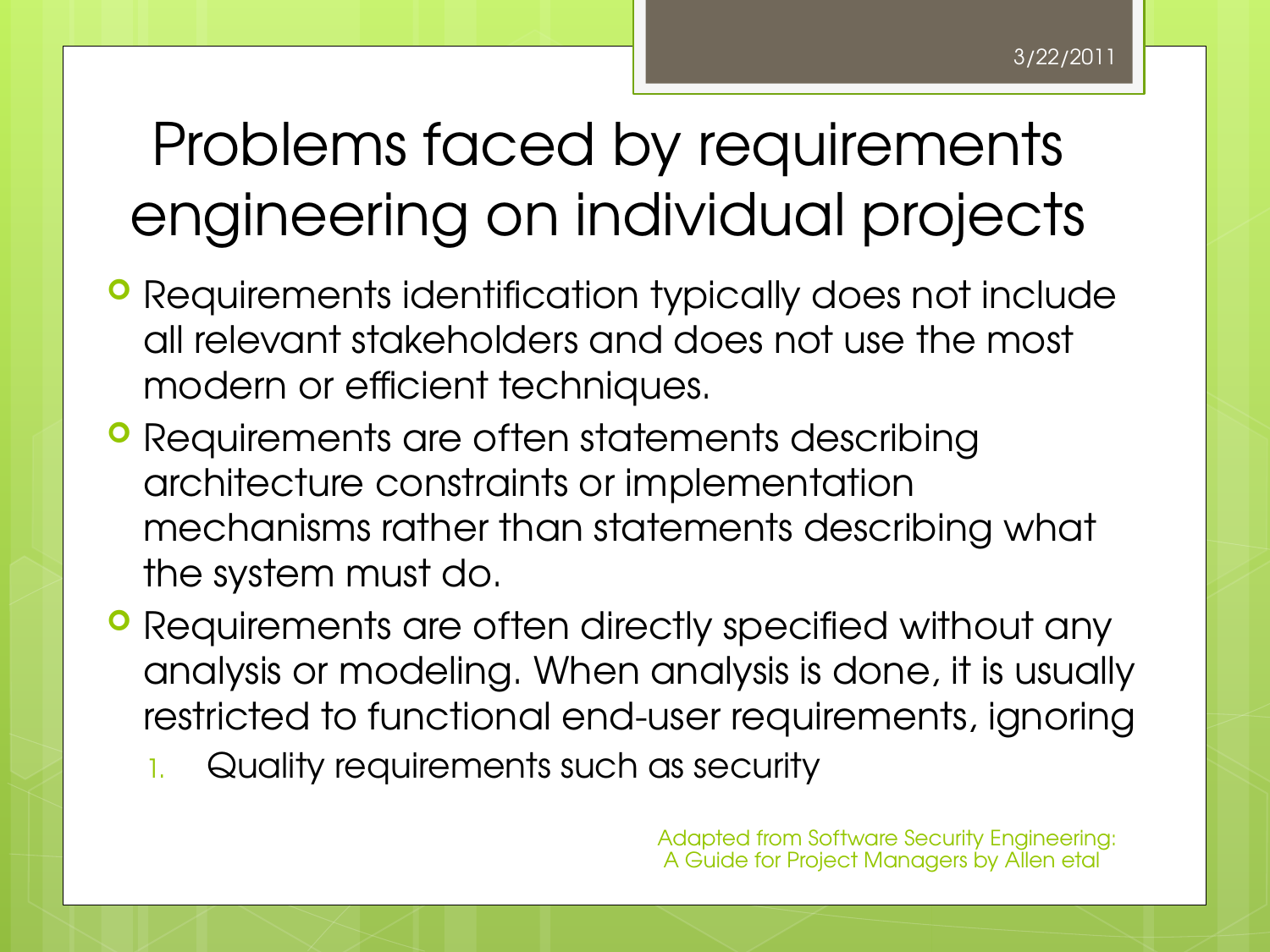

3/22/2011
# Problems faced by requirements engineering on individual projects
Requirements identification typically does not include all relevant stakeholders and does not use the most modern or efficient techniques.
Requirements are often statements describing architecture constraints or implementation mechanisms rather than statements describing what the system must do.
Requirements are often directly specified without any analysis or modeling. When analysis is done, it is usually restricted to functional end-user requirements, ignoring
Quality requirements such as security
Adapted from Software Security Engineering: A Guide for Project Managers by Allen etal